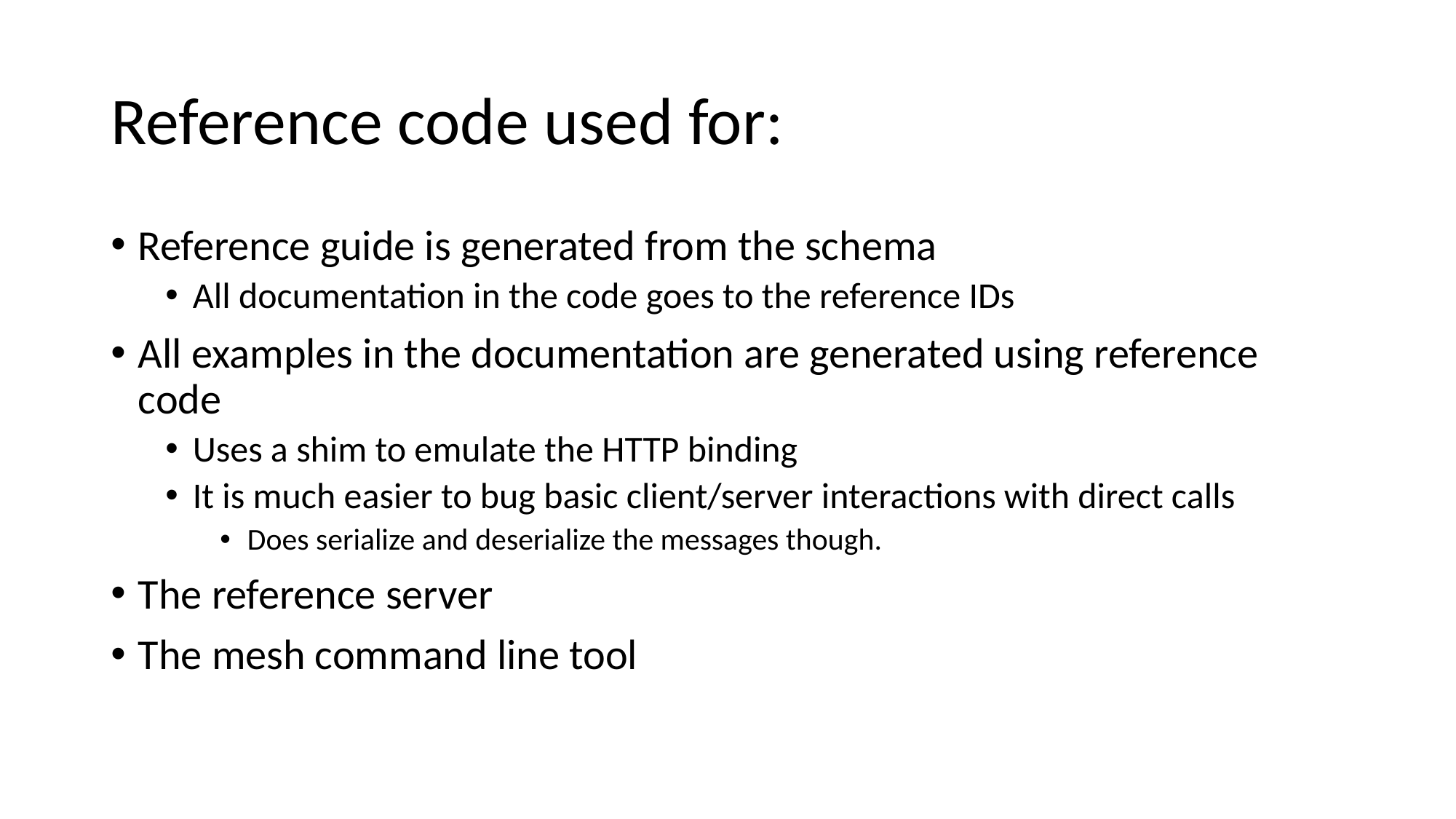

# Reference code used for:
Reference guide is generated from the schema
All documentation in the code goes to the reference IDs
All examples in the documentation are generated using reference code
Uses a shim to emulate the HTTP binding
It is much easier to bug basic client/server interactions with direct calls
Does serialize and deserialize the messages though.
The reference server
The mesh command line tool